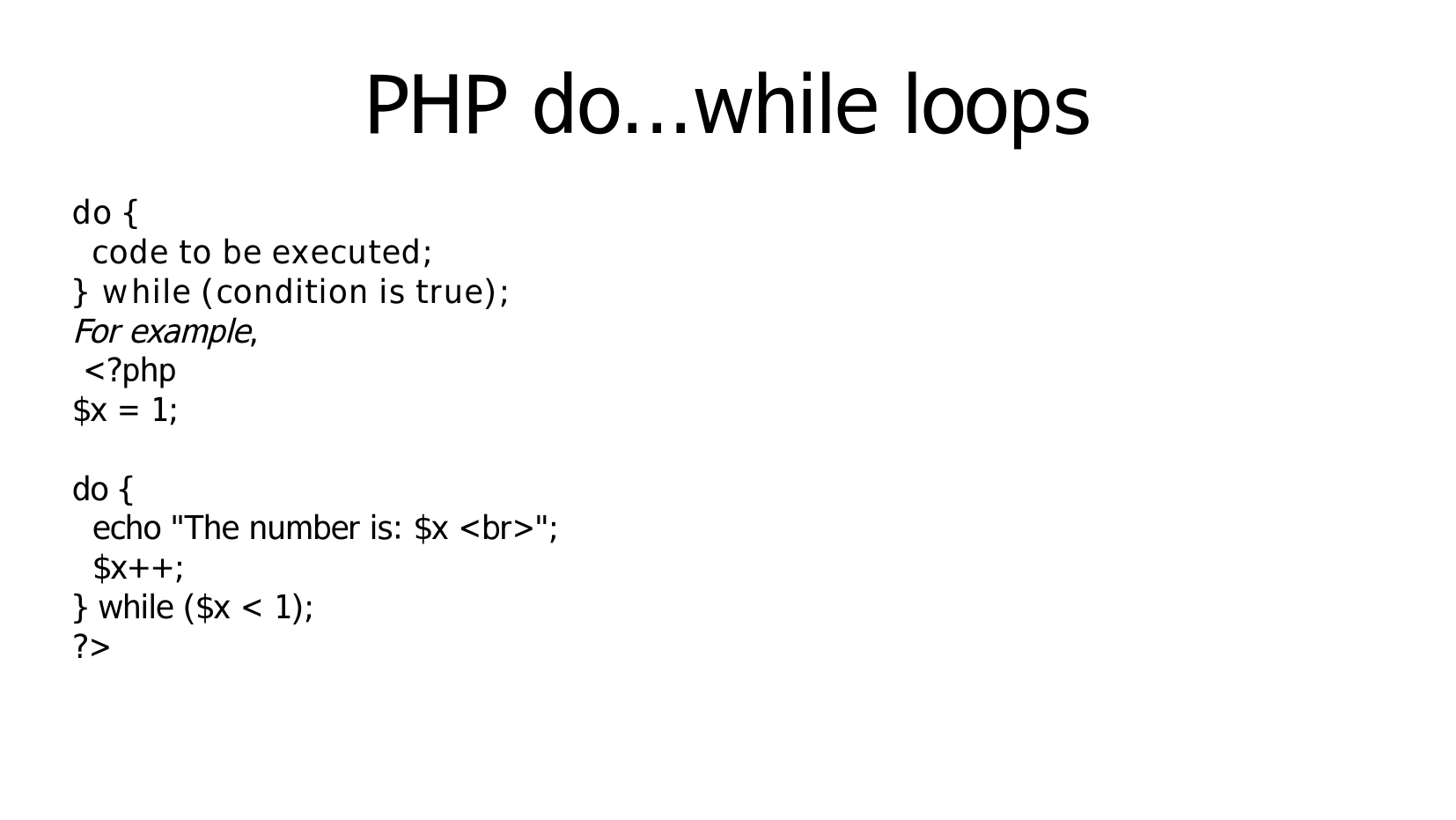

PHP do...while loops
do {
  code to be executed;
} while (condition is true);
For example,
 <?php
$x = 1;

do {
  echo "The number is: $x <br>";
  $x++;
} while ($x < 1);
?>